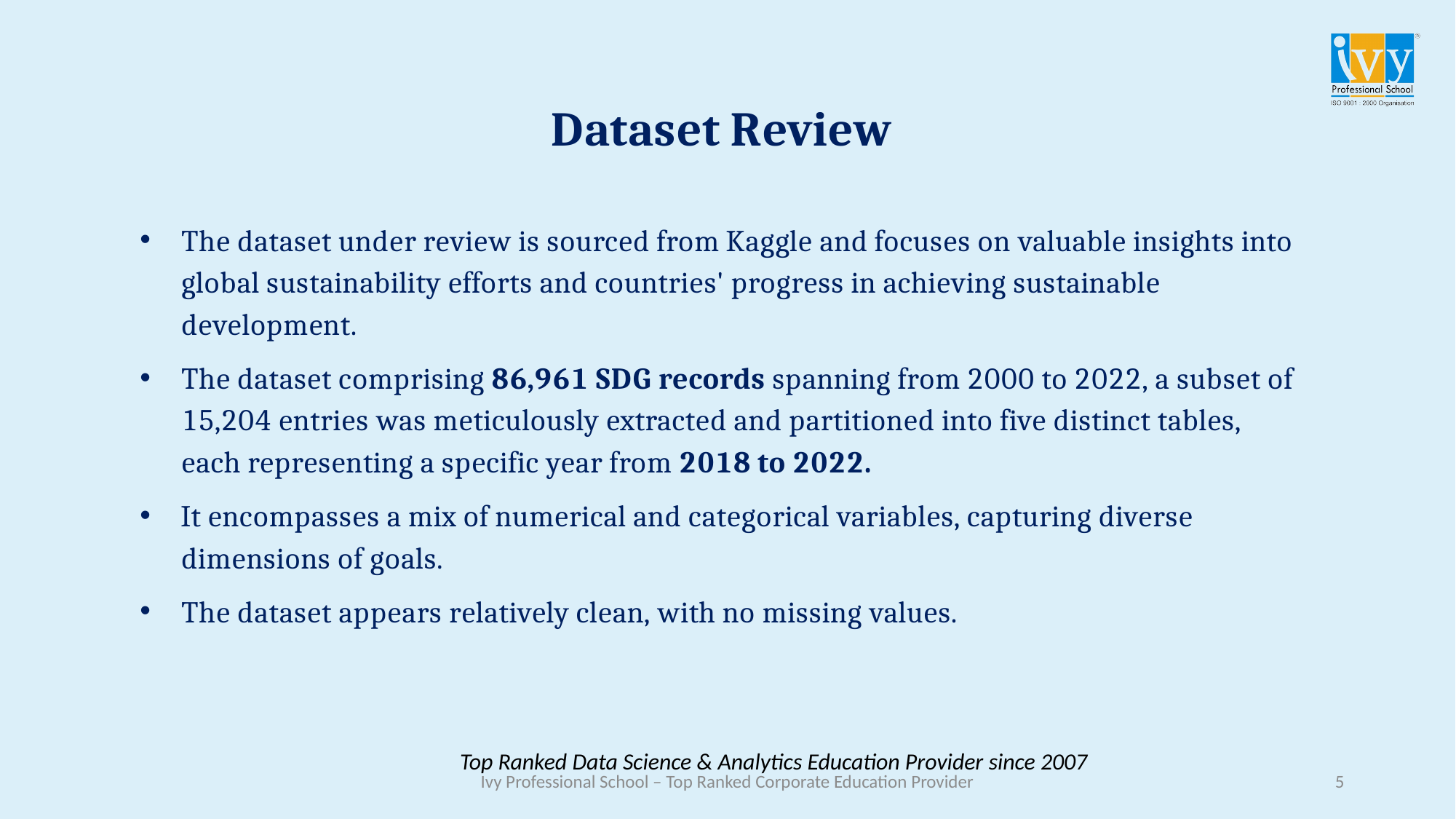

Dataset Review

The dataset under review is sourced from Kaggle and focuses on valuable insights into global sustainability efforts and countries' progress in achieving sustainable development.
The dataset comprising 86,961 SDG records spanning from 2000 to 2022, a subset of 15,204 entries was meticulously extracted and partitioned into five distinct tables, each representing a specific year from 2018 to 2022.
It encompasses a mix of numerical and categorical variables, capturing diverse dimensions of goals.
The dataset appears relatively clean, with no missing values.

Top Ranked Data Science & Analytics Education Provider since 2007

5